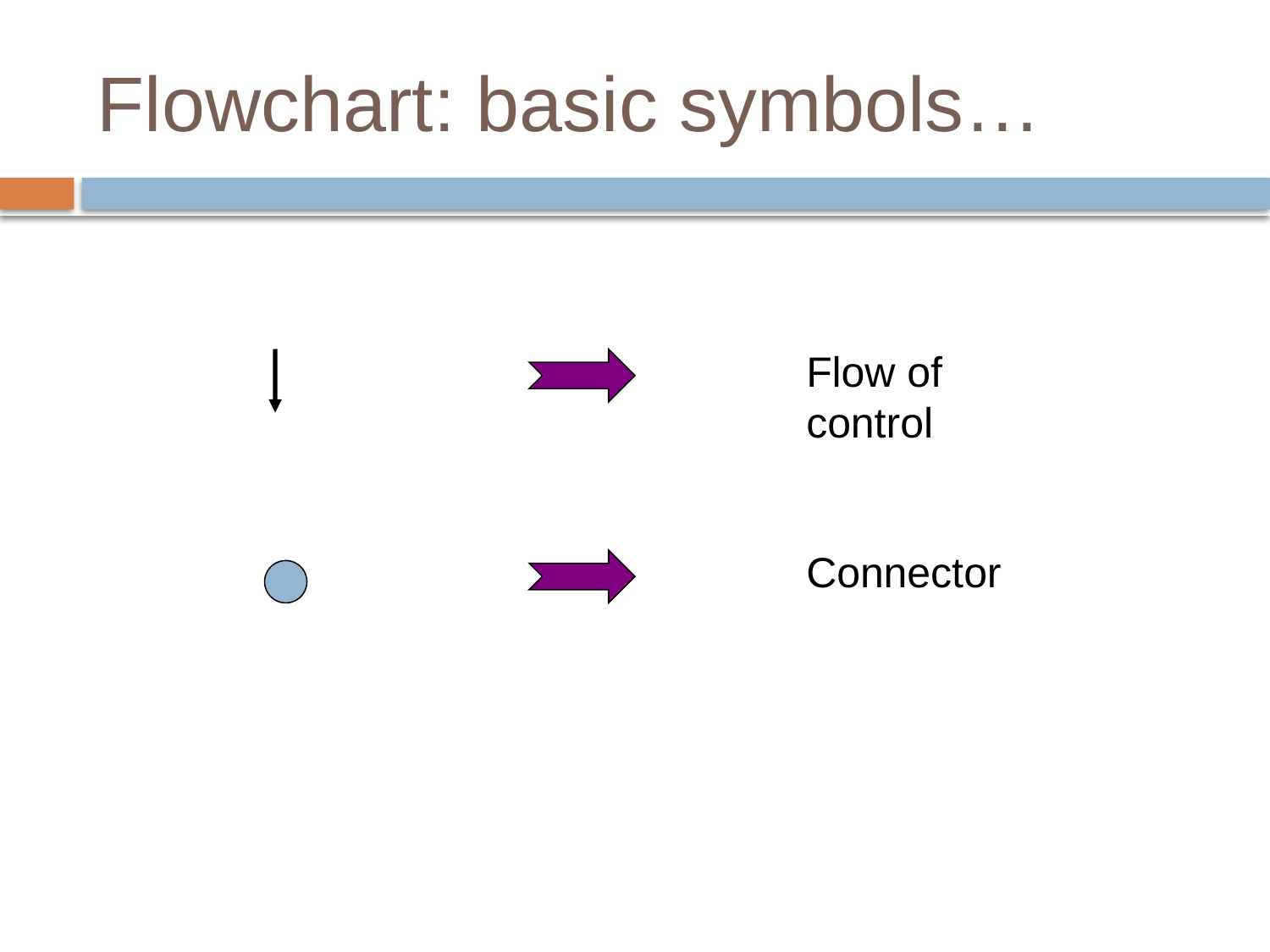

# Flowchart: basic symbols…
Flow of control

Connector